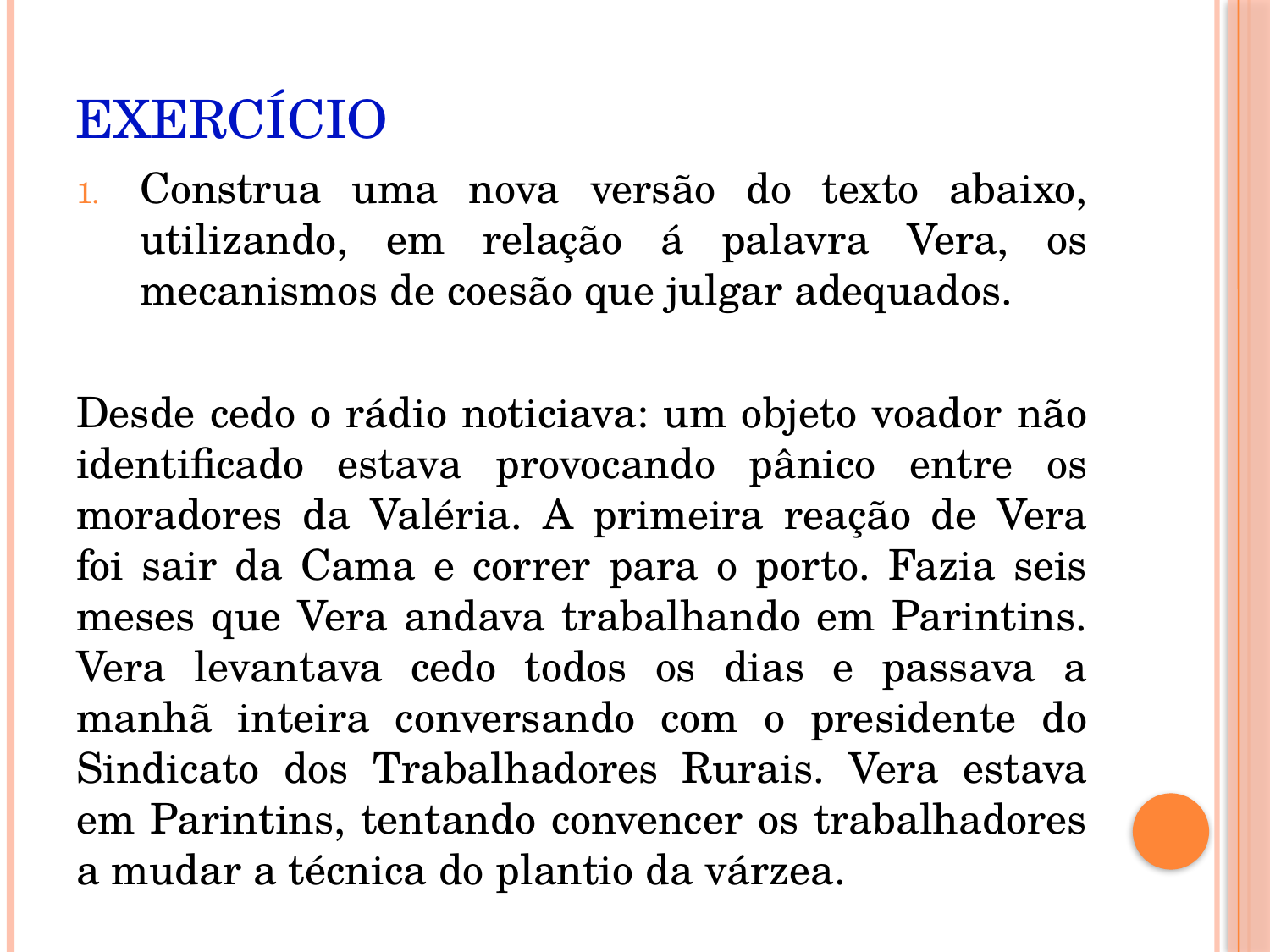

# Exercício
Construa uma nova versão do texto abaixo, utilizando, em relação á palavra Vera, os mecanismos de coesão que julgar adequados.

Desde cedo o rádio noticiava: um objeto voador não identificado estava provocando pânico entre os moradores da Valéria. A primeira reação de Vera foi sair da Cama e correr para o porto. Fazia seis meses que Vera andava trabalhando em Parintins. Vera levantava cedo todos os dias e passava a manhã inteira conversando com o presidente do Sindicato dos Trabalhadores Rurais. Vera estava em Parintins, tentando convencer os trabalhadores a mudar a técnica do plantio da várzea.